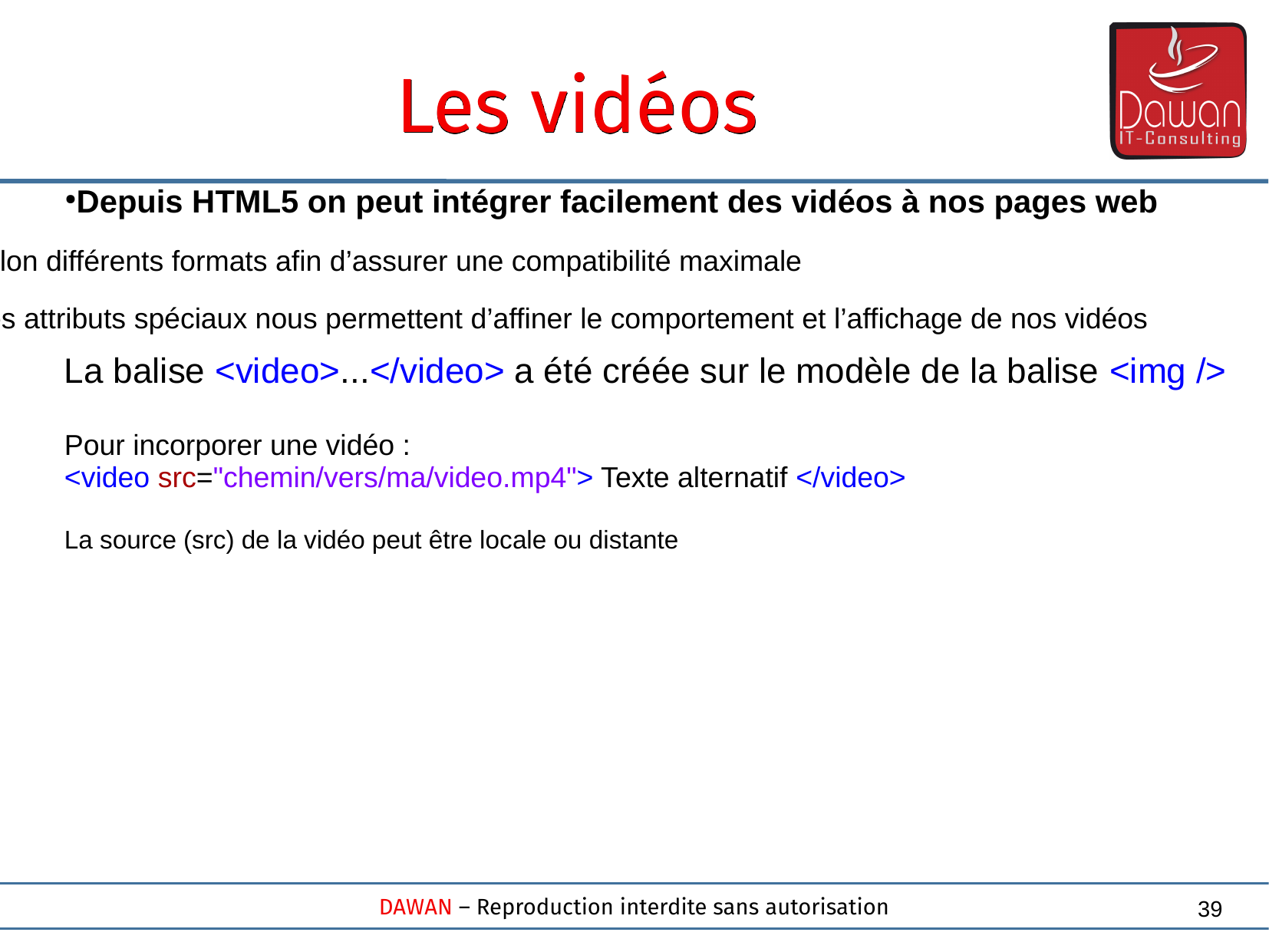

Les vidéos
Depuis HTML5 on peut intégrer facilement des vidéos à nos pages web
Selon différents formats afin d’assurer une compatibilité maximale
Des attributs spéciaux nous permettent d’affiner le comportement et l’affichage de nos vidéos

La balise <video>...</video> a été créée sur le modèle de la balise <img />

Pour incorporer une vidéo :
<video src="chemin/vers/ma/video.mp4"> Texte alternatif </video>

La source (src) de la vidéo peut être locale ou distante
39